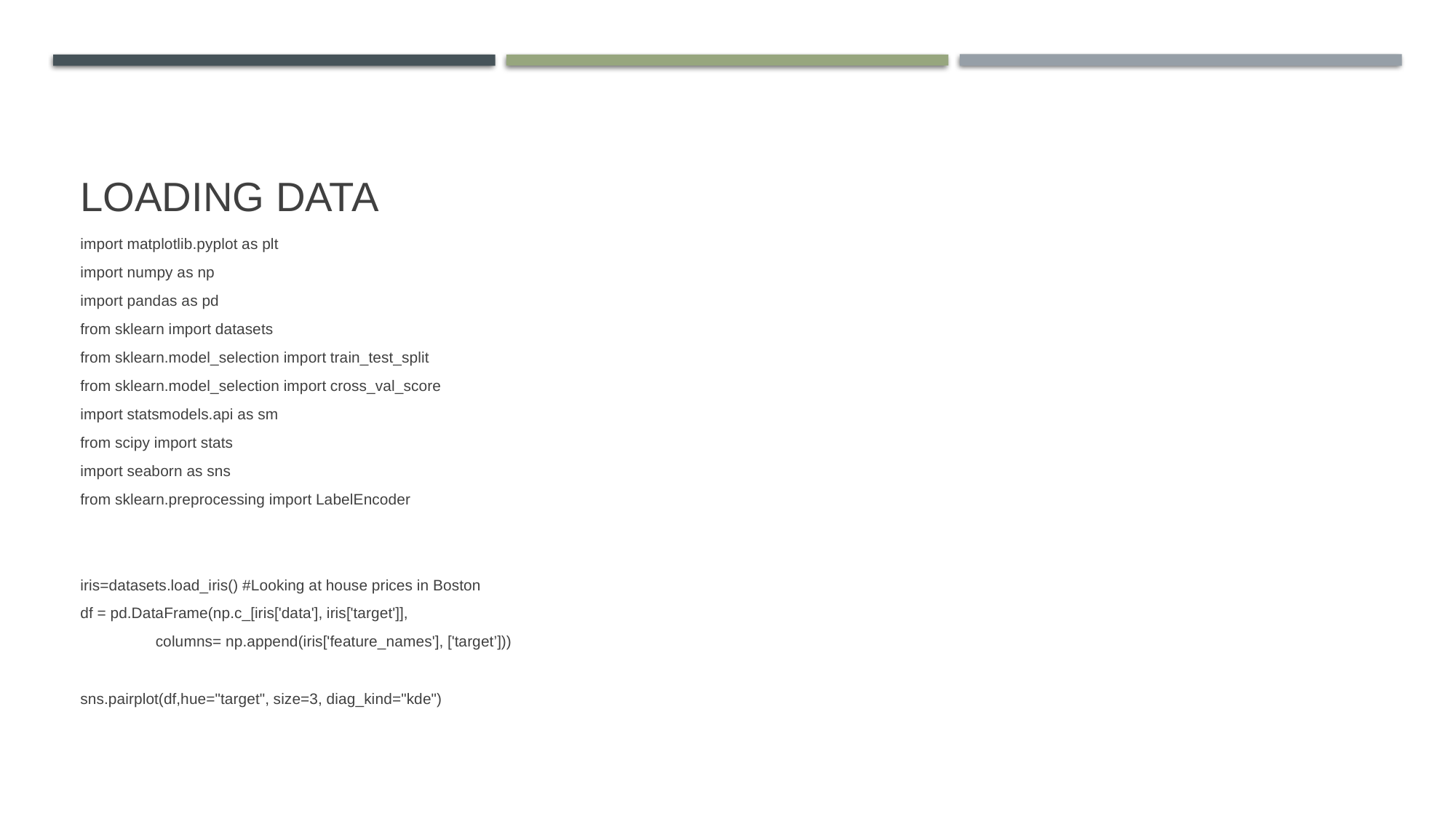

# Loading data
import matplotlib.pyplot as plt
import numpy as np
import pandas as pd
from sklearn import datasets
from sklearn.model_selection import train_test_split
from sklearn.model_selection import cross_val_score
import statsmodels.api as sm
from scipy import stats
import seaborn as sns
from sklearn.preprocessing import LabelEncoder

iris=datasets.load_iris() #Looking at house prices in Boston
df = pd.DataFrame(np.c_[iris['data'], iris['target']],
                  columns= np.append(iris['feature_names'], ['target’]))

sns.pairplot(df,hue="target", size=3, diag_kind="kde")